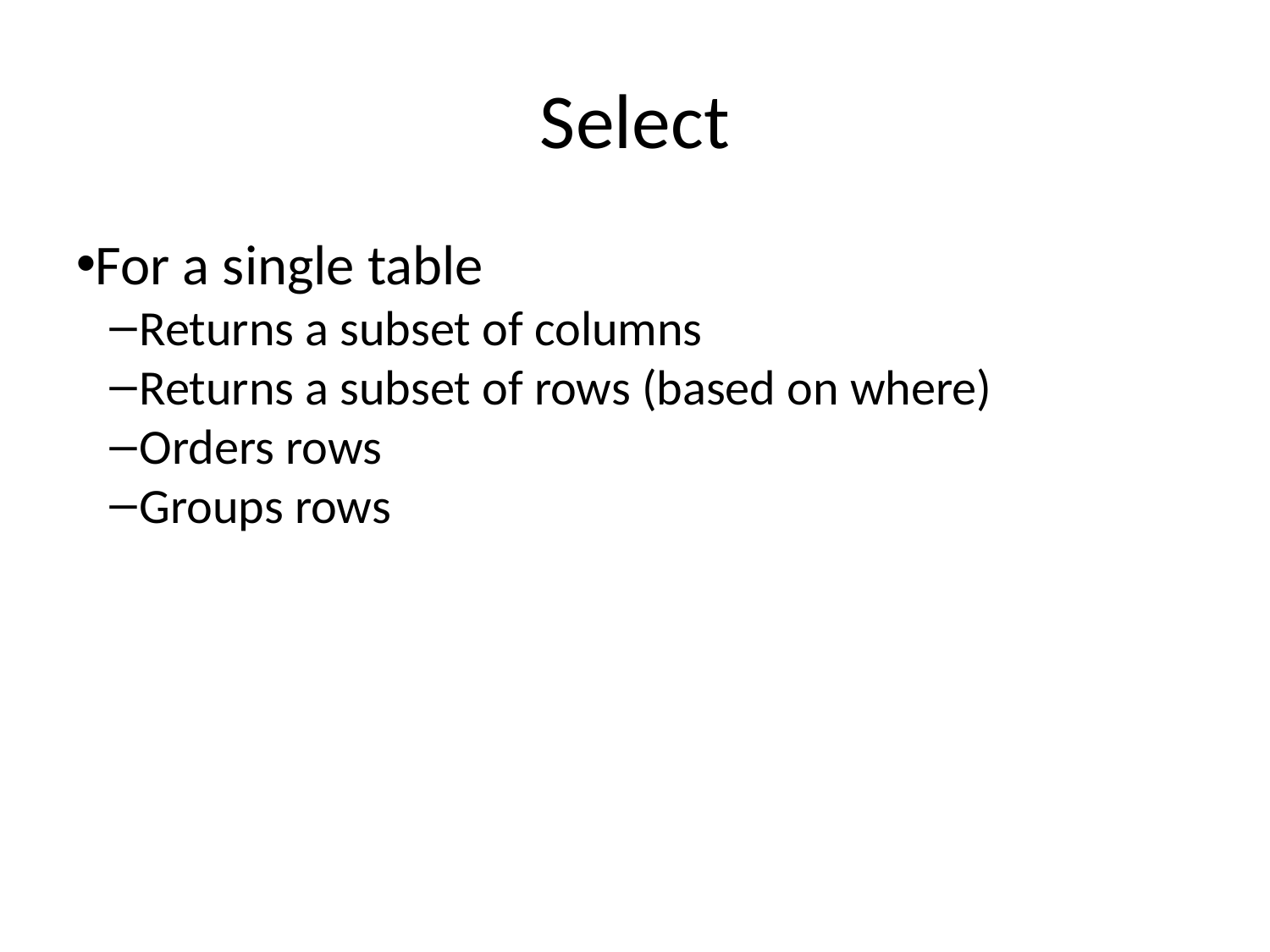

Select
For a single table
Returns a subset of columns
Returns a subset of rows (based on where)
Orders rows
Groups rows